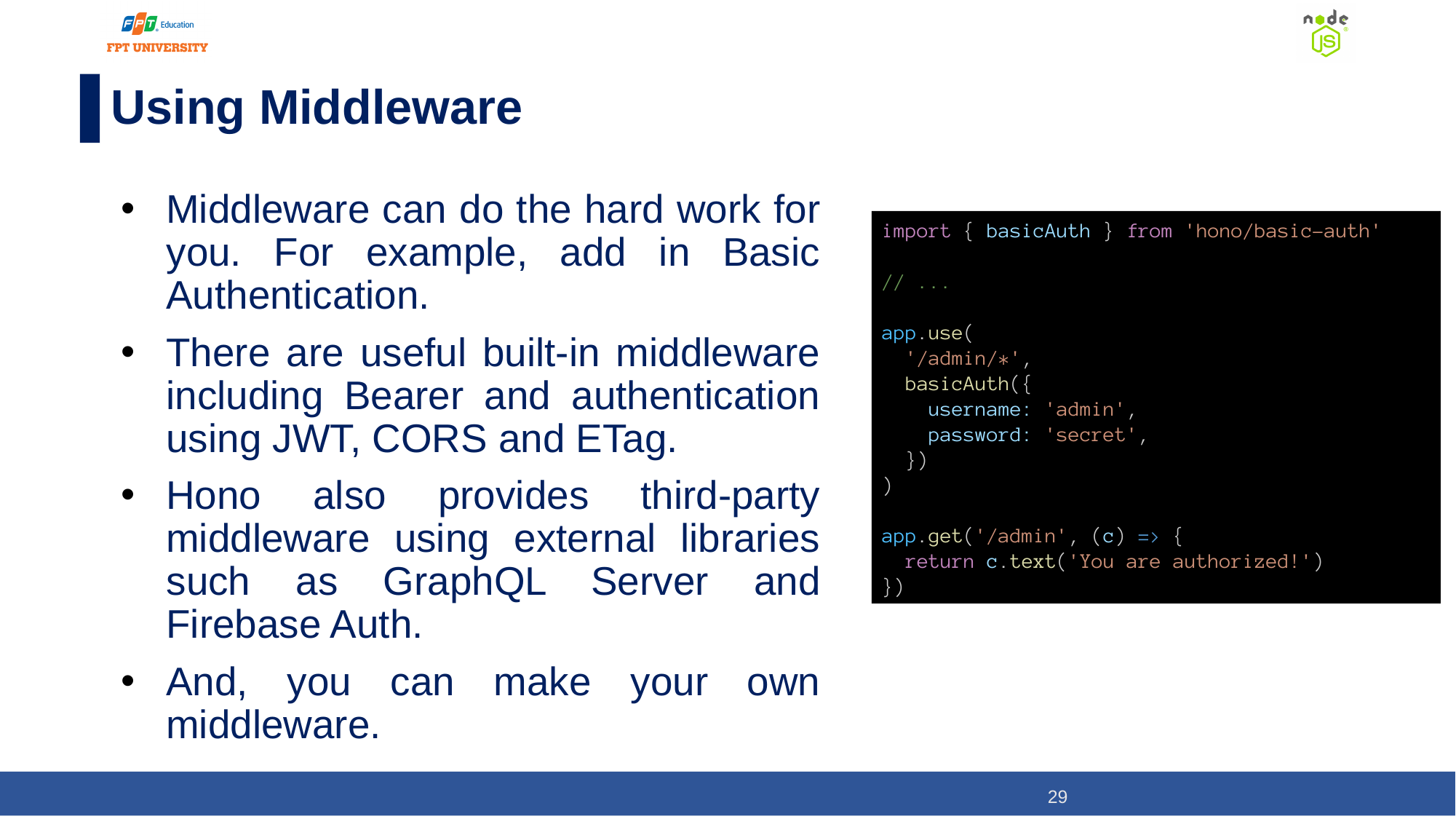

# Using Middleware
Middleware can do the hard work for you. For example, add in Basic Authentication.
There are useful built-in middleware including Bearer and authentication using JWT, CORS and ETag.
Hono also provides third-party middleware using external libraries such as GraphQL Server and Firebase Auth.
And, you can make your own middleware.
import { basicAuth } from 'hono/basic-auth'
// ...
app.use(
  '/admin/*',
  basicAuth({
    username: 'admin',
    password: 'secret',
  })
)
app.get('/admin', (c) => {
  return c.text('You are authorized!')
})
29